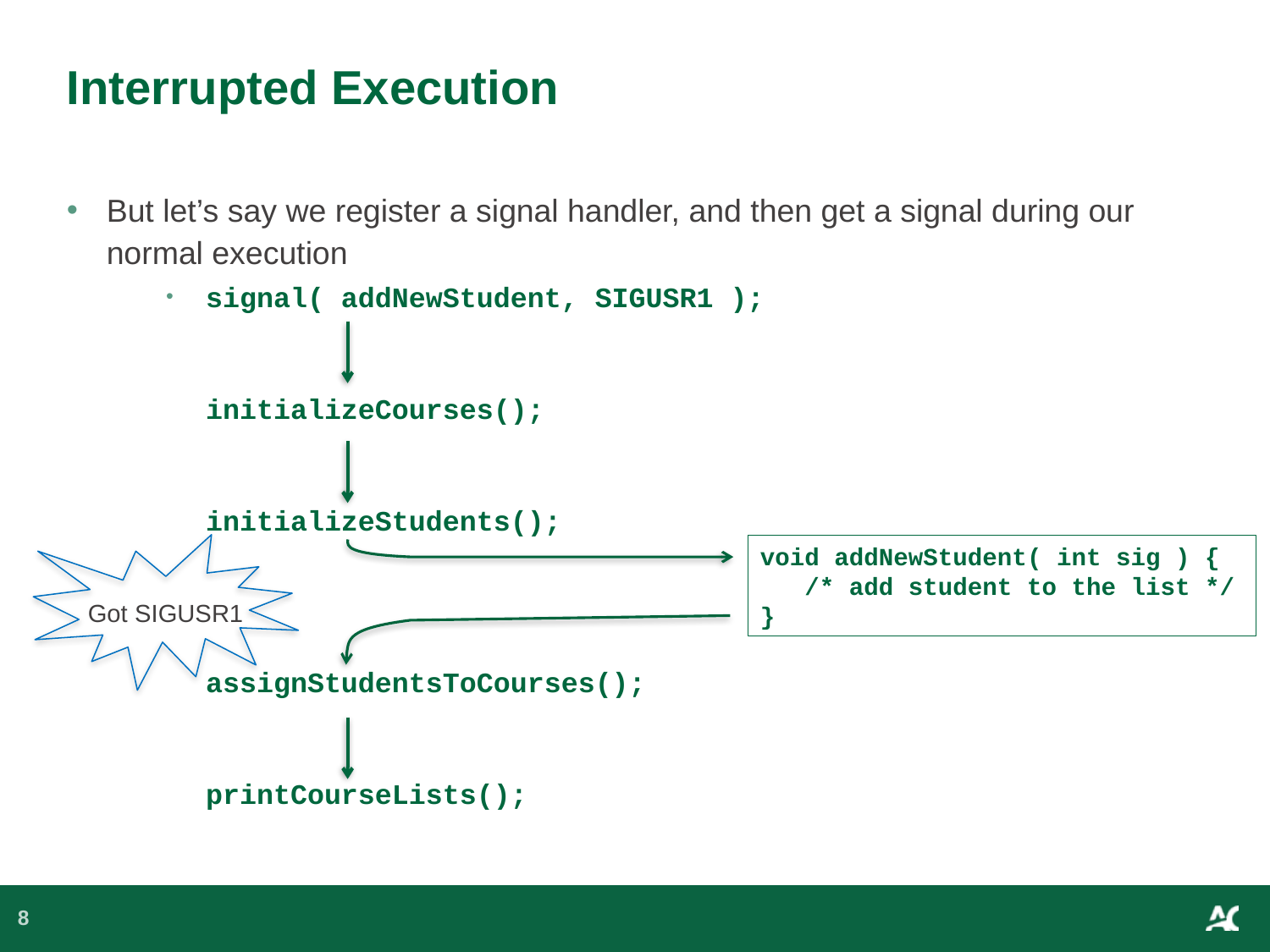

# Interrupted Execution
But let’s say we register a signal handler, and then get a signal during our normal execution
signal( addNewStudent, SIGUSR1 );
initializeCourses();
initializeStudents();
assignStudentsToCourses();
printCourseLists();

void addNewStudent( int sig ) {
   /* add student to the list */
}

Got SIGUSR1

8